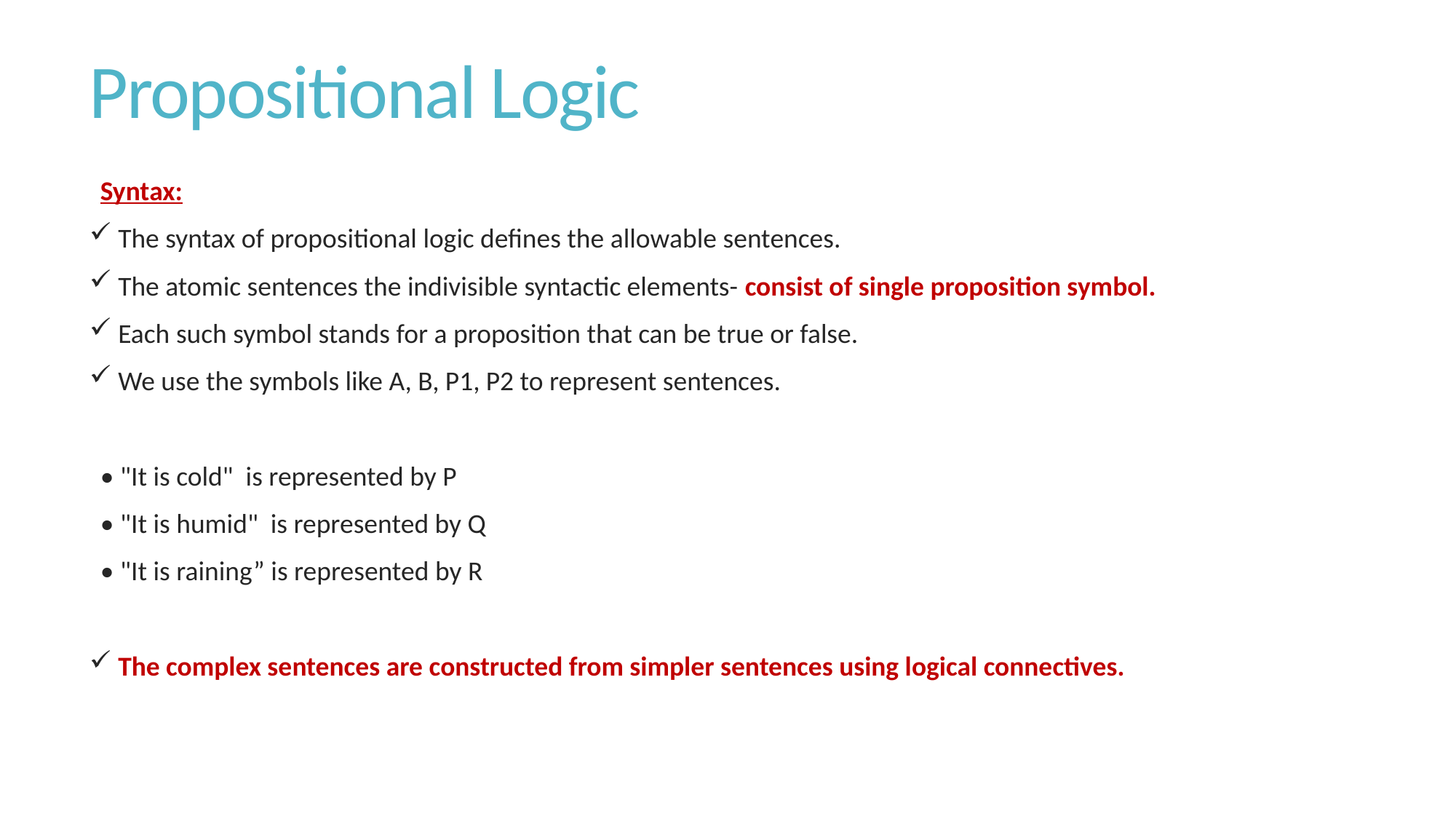

# Propositional Logic
Syntax:
 The syntax of propositional logic defines the allowable sentences.
 The atomic sentences the indivisible syntactic elements- consist of single proposition symbol.
 Each such symbol stands for a proposition that can be true or false.
 We use the symbols like A, B, P1, P2 to represent sentences.

• "It is cold"  is represented by P
• "It is humid"  is represented by Q
• "It is raining” is represented by R

 The complex sentences are constructed from simpler sentences using logical connectives.